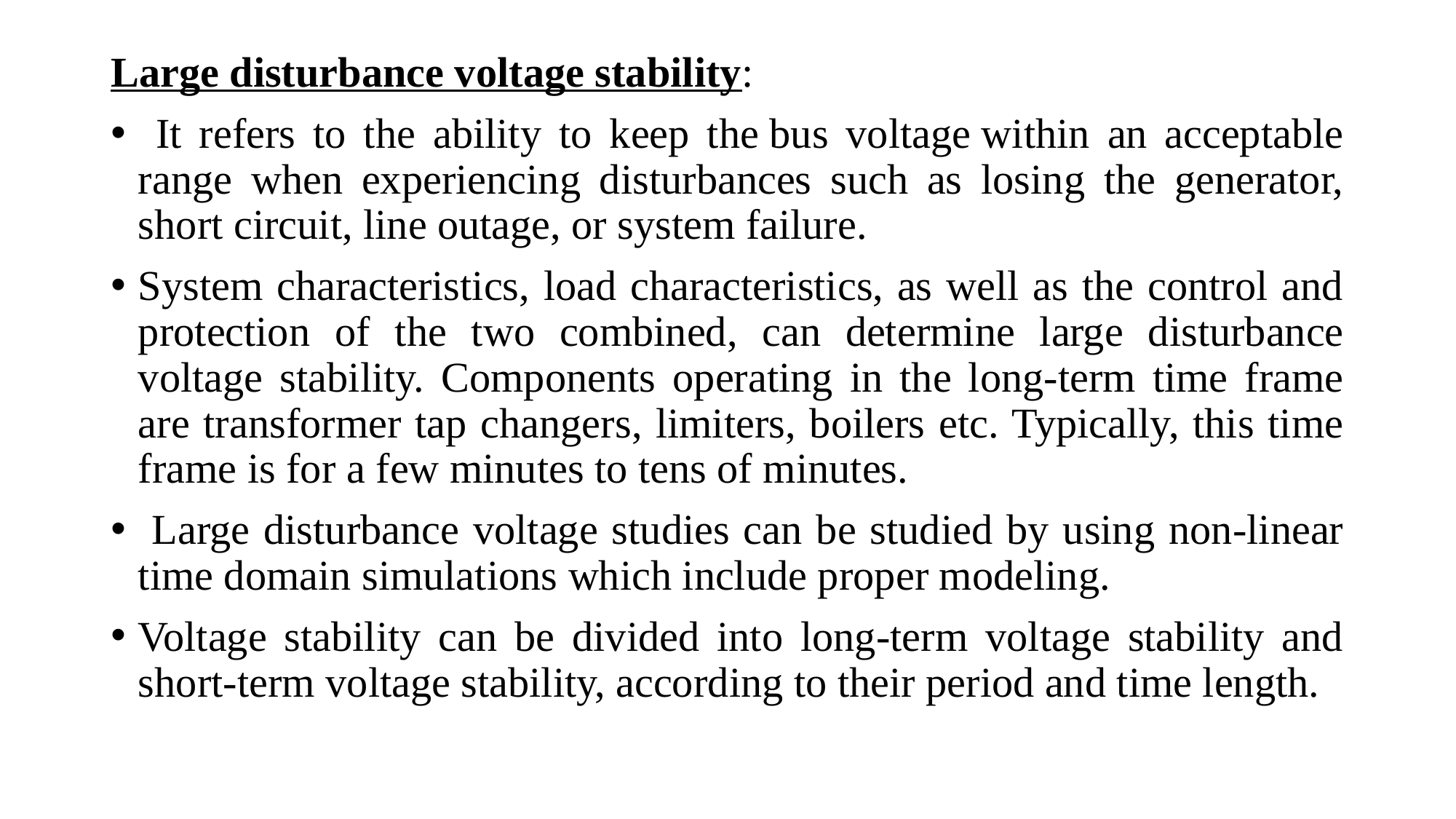

Large disturbance voltage stability:
 It refers to the ability to keep the bus voltage within an acceptable range when experiencing disturbances such as losing the generator, short circuit, line outage, or system failure.
System characteristics, load characteristics, as well as the control and protection of the two combined, can determine large disturbance voltage stability. Components operating in the long-term time frame are transformer tap changers, limiters, boilers etc. Typically, this time frame is for a few minutes to tens of minutes.
 Large disturbance voltage studies can be studied by using non-linear time domain simulations which include proper modeling.
Voltage stability can be divided into long-term voltage stability and short-term voltage stability, according to their period and time length.